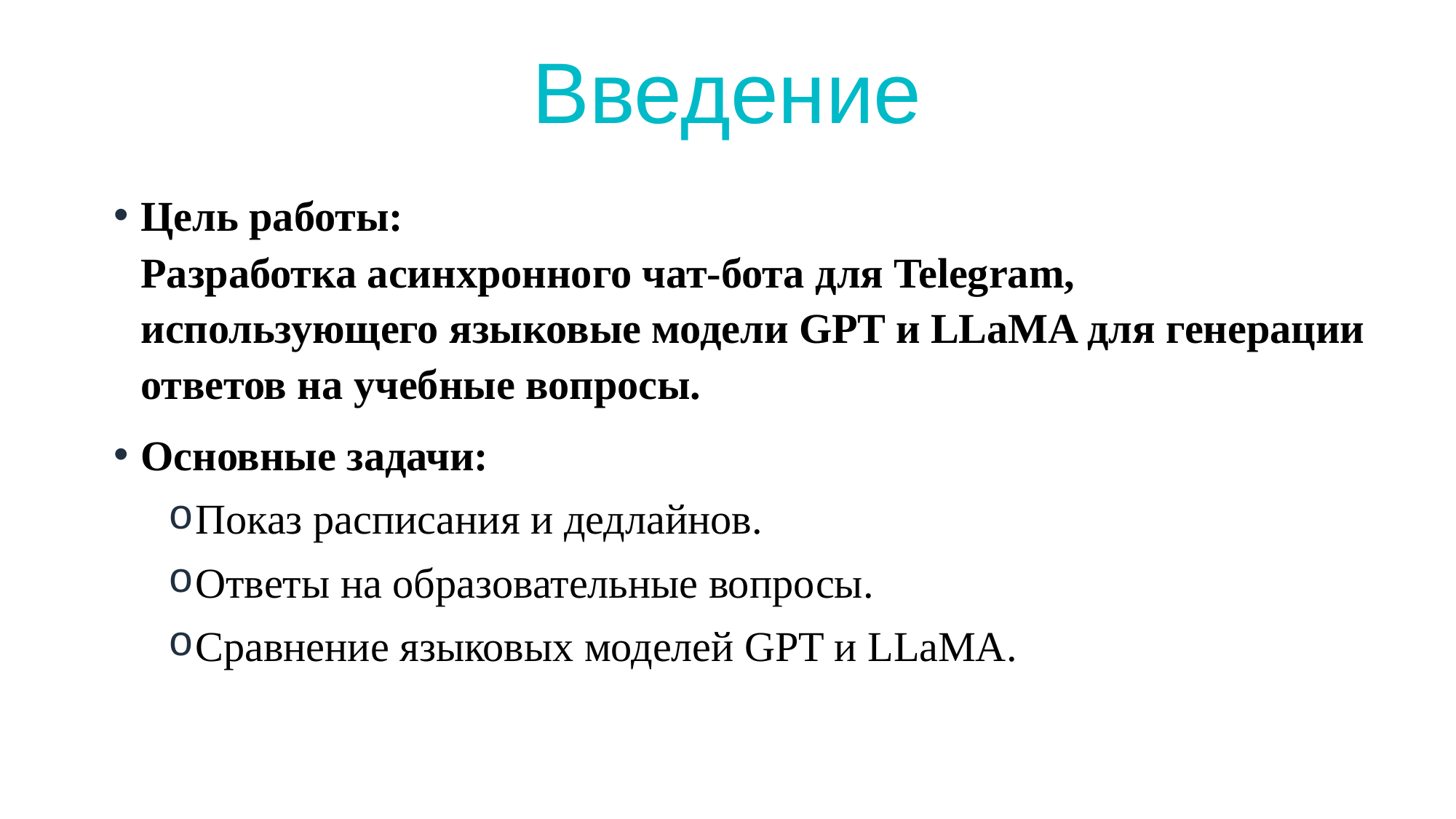

# Введение
Цель работы:
Разработка асинхронного чат-бота для Telegram, использующего языковые модели GPT и LLaMA для генерации ответов на учебные вопросы.
Основные задачи:
Показ расписания и дедлайнов.
Ответы на образовательные вопросы.
Сравнение языковых моделей GPT и LLaMA.